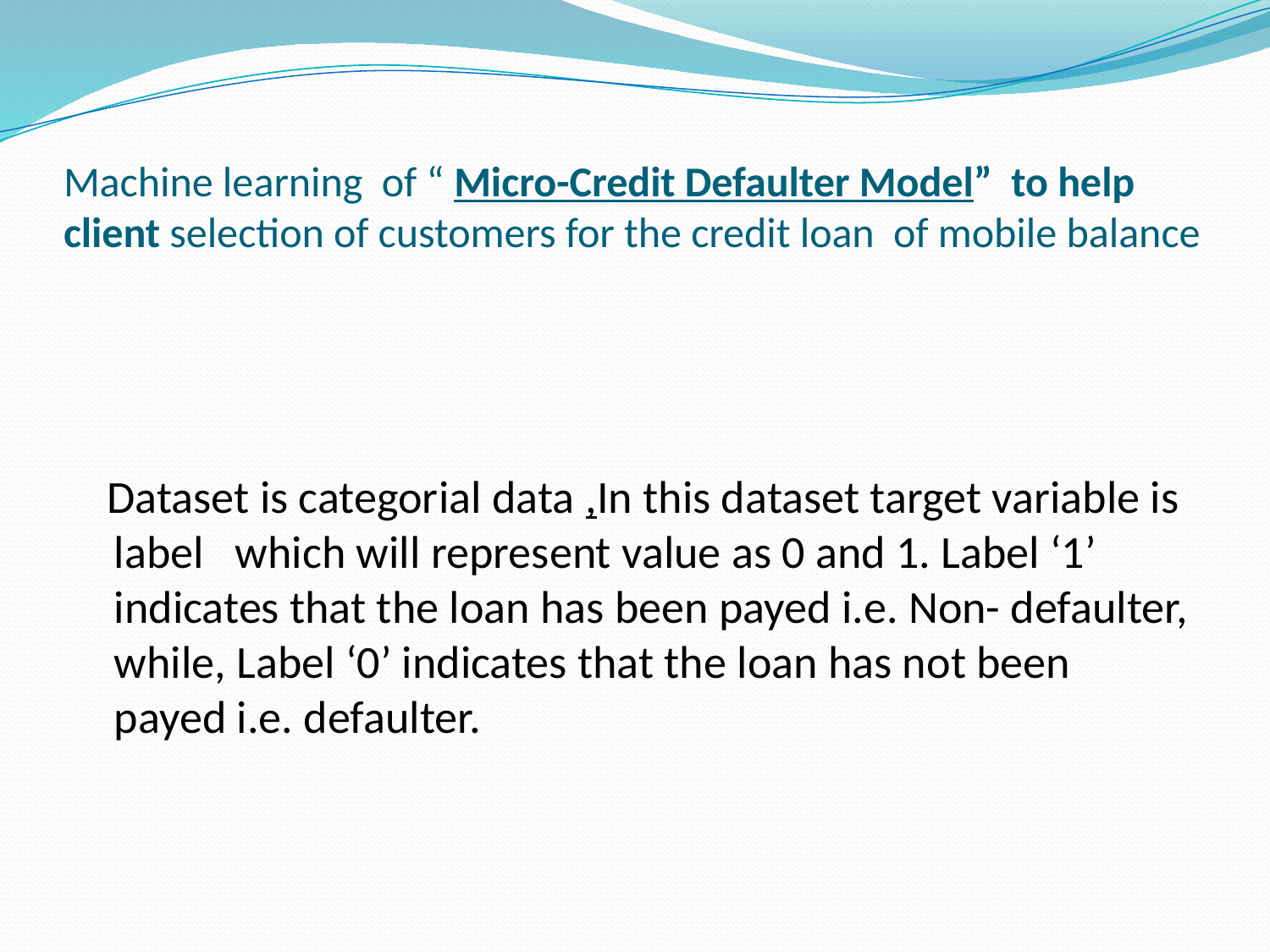

# Machine learning  of “ Micro-Credit Defaulter Model”  to help client selection of customers for the credit loan  of mobile balance

   Dataset is categorial data ,In this dataset target variable is label   which will represent value as 0 and 1. Label ‘1’ indicates that the loan has been payed i.e. Non- defaulter, while, Label ‘0’ indicates that the loan has not been payed i.e. defaulter.